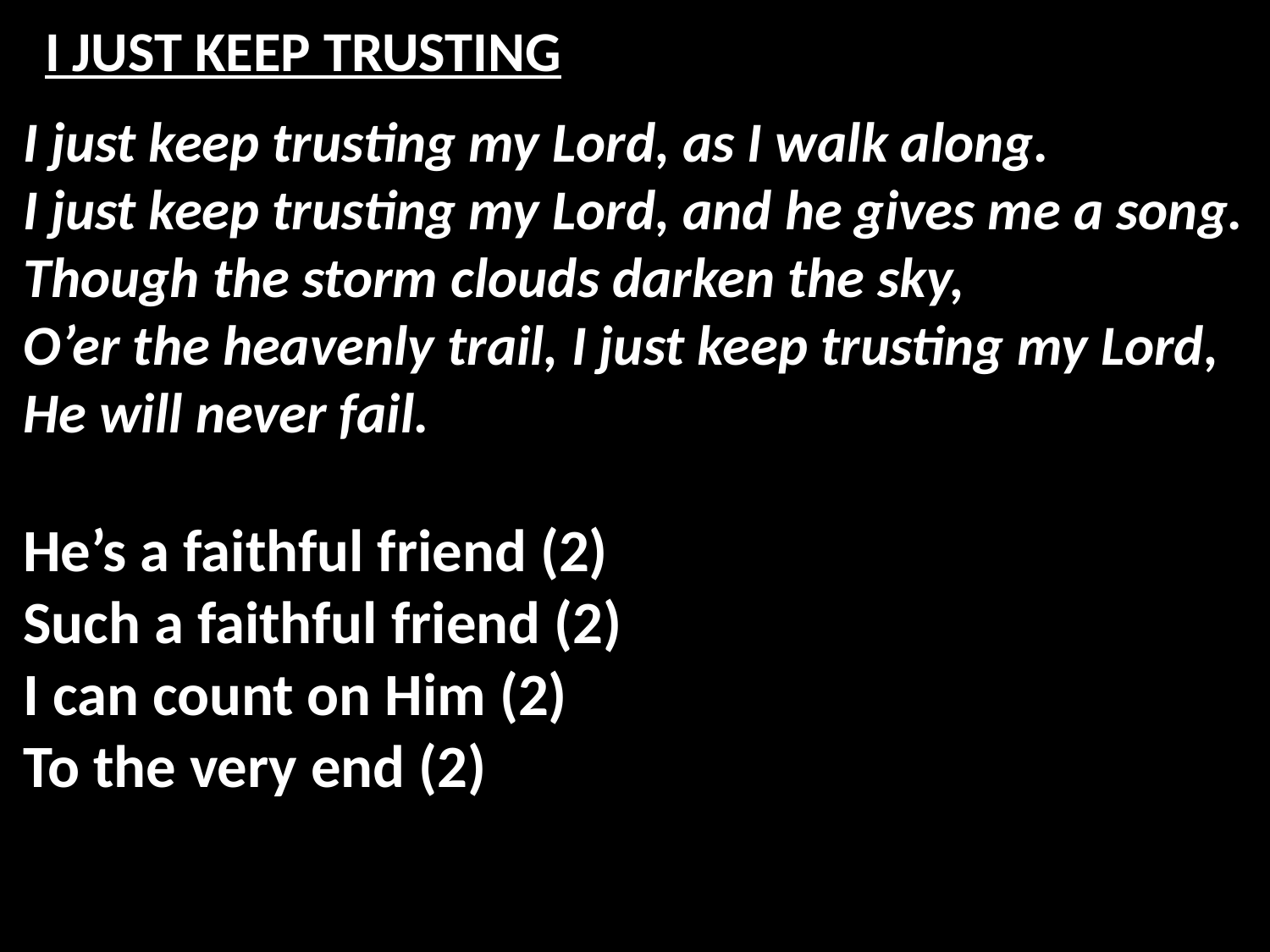

# I JUST KEEP TRUSTING
I just keep trusting my Lord, as I walk along.
I just keep trusting my Lord, and he gives me a song.
Though the storm clouds darken the sky,
O’er the heavenly trail, I just keep trusting my Lord,
He will never fail.

He’s a faithful friend (2)
Such a faithful friend (2)
I can count on Him (2)
To the very end (2)